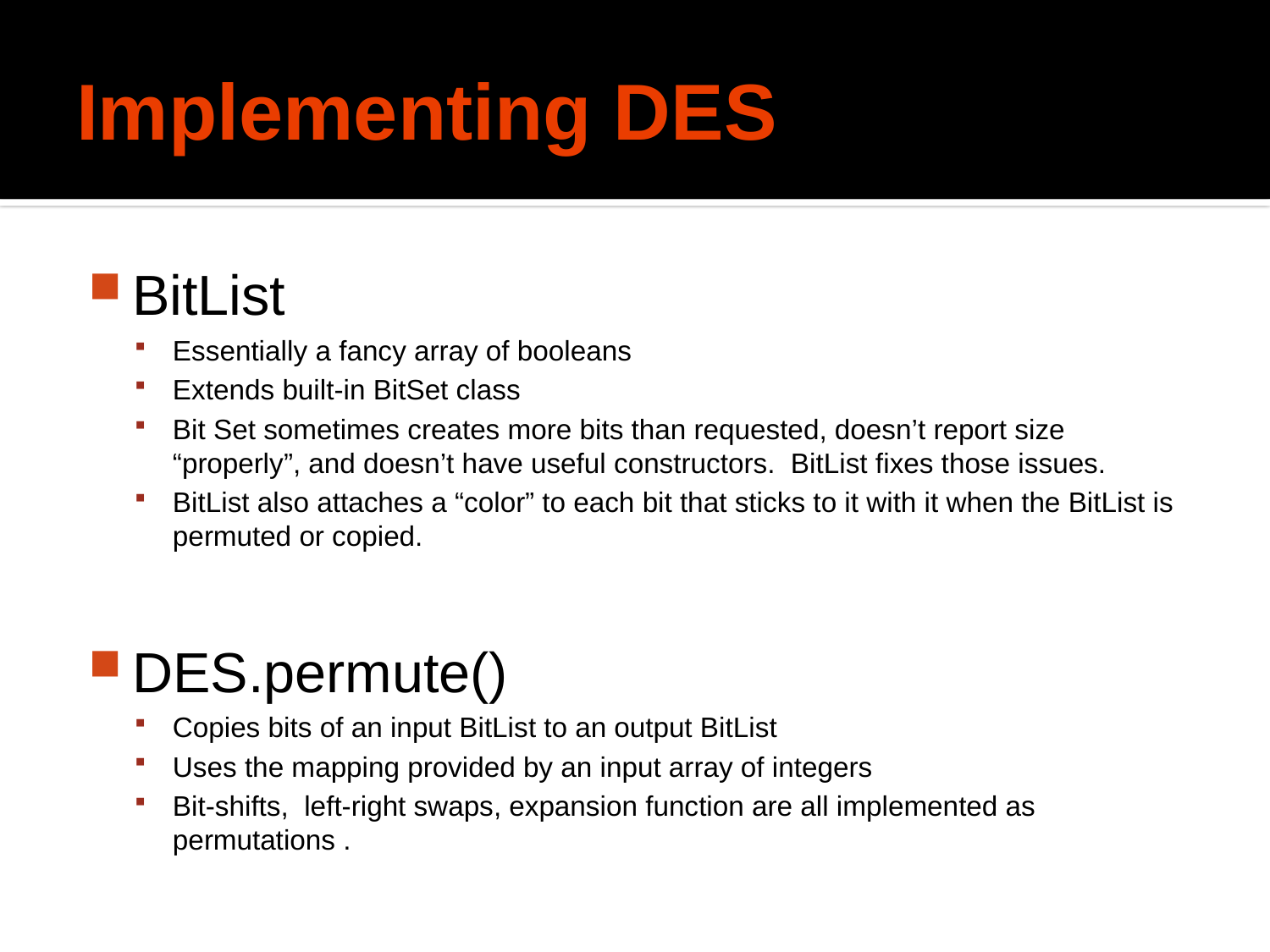

# Implementing DES
BitList
Essentially a fancy array of booleans
Extends built-in BitSet class
Bit Set sometimes creates more bits than requested, doesn’t report size “properly”, and doesn’t have useful constructors.  BitList fixes those issues.
BitList also attaches a “color” to each bit that sticks to it with it when the BitList is permuted or copied.

DES.permute()
Copies bits of an input BitList to an output BitList
Uses the mapping provided by an input array of integers
Bit-shifts,  left-right swaps, expansion function are all implemented as permutations .